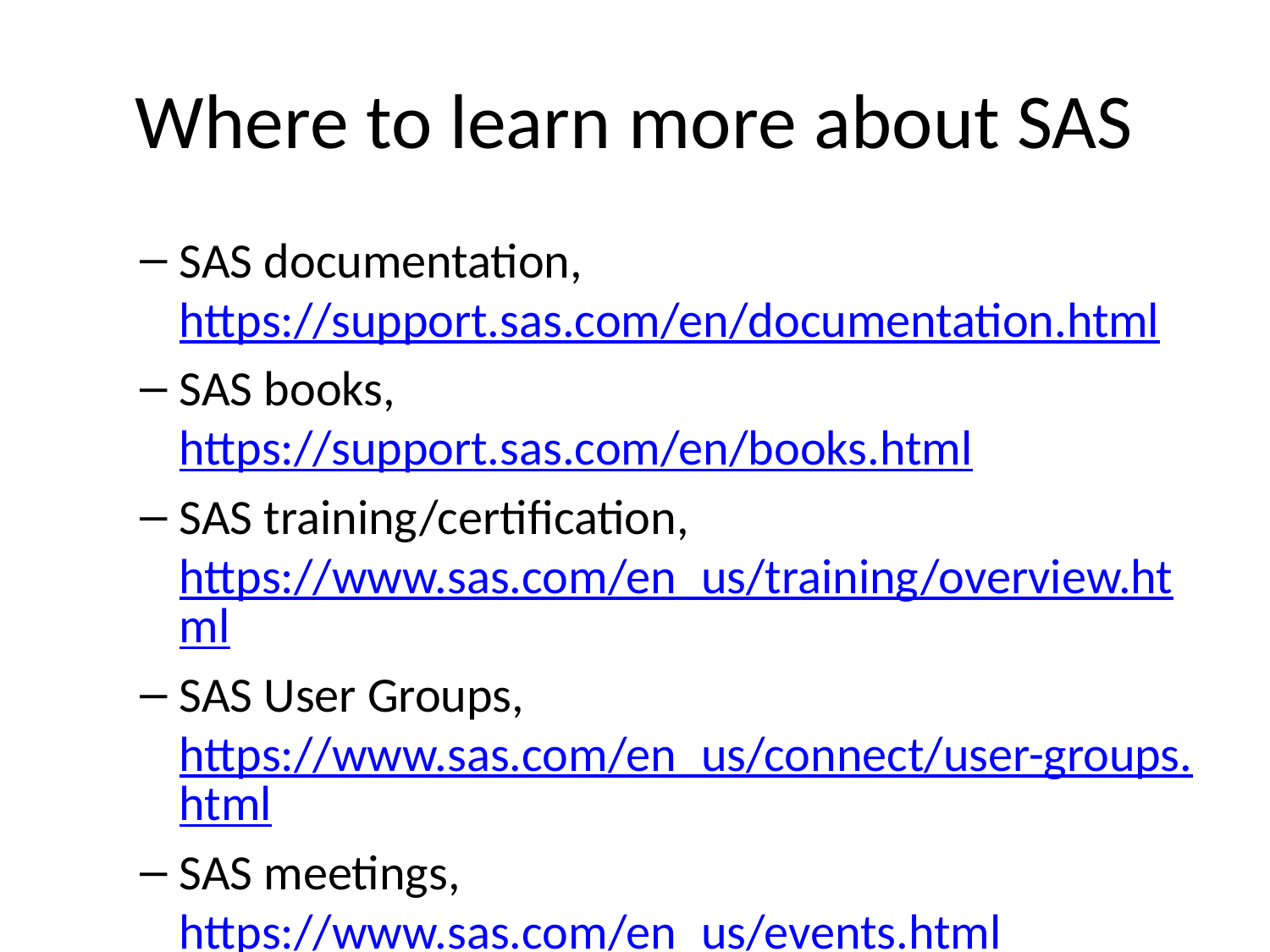

# Where to learn more about SAS
SAS documentation, https://support.sas.com/en/documentation.html
SAS books, https://support.sas.com/en/books.html
SAS training/certification, https://www.sas.com/en_us/training/overview.html
SAS User Groups, https://www.sas.com/en_us/connect/user-groups.html
SAS meetings, https://www.sas.com/en_us/events.html
Stack overflow, https://stackoverflow.com/questions/tagged/sas